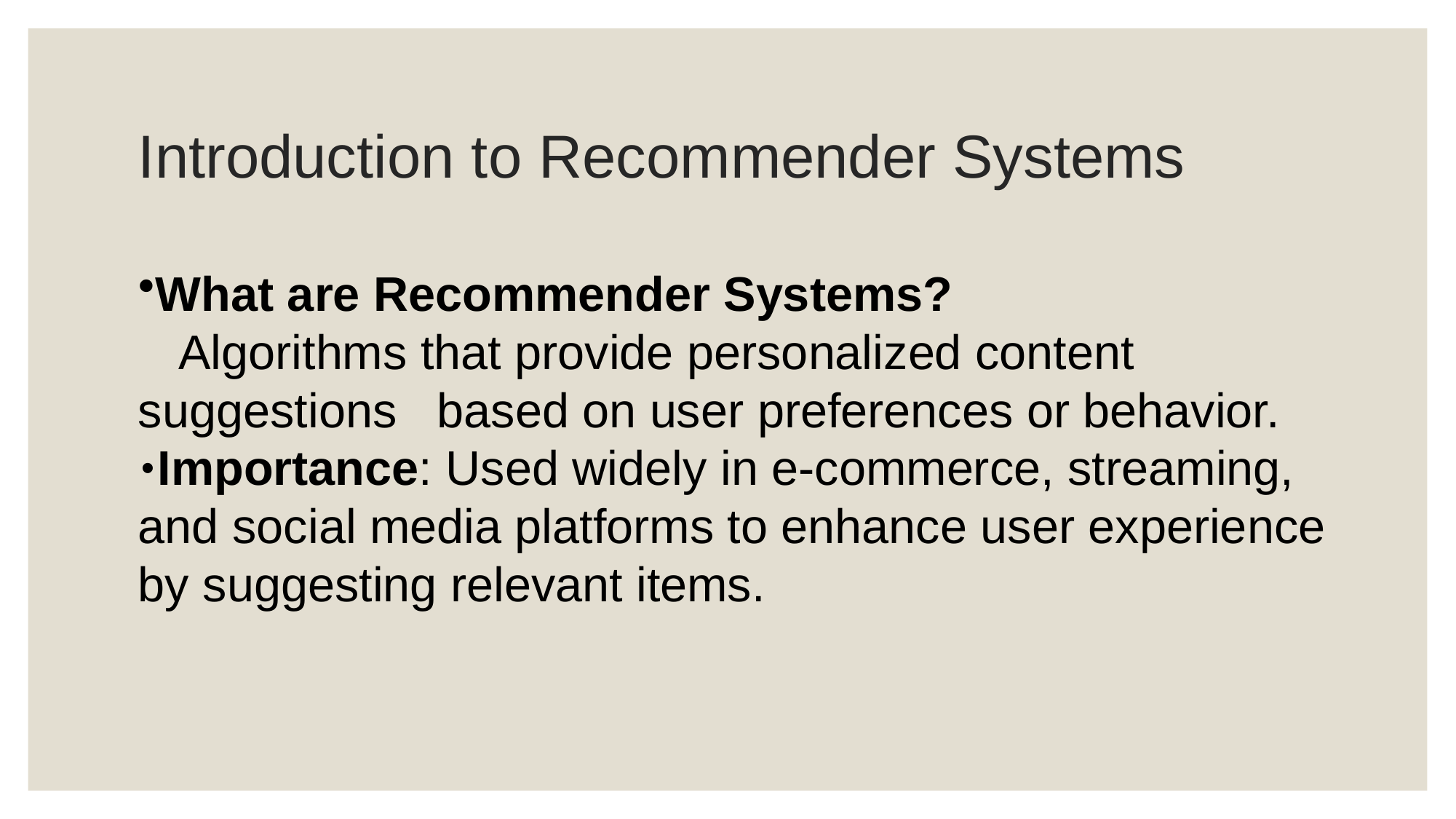

# Introduction to Recommender Systems
What are Recommender Systems?
   Algorithms that provide personalized content suggestions   based on user preferences or behavior.
Importance: Used widely in e-commerce, streaming, and social media platforms to enhance user experience by suggesting relevant items.